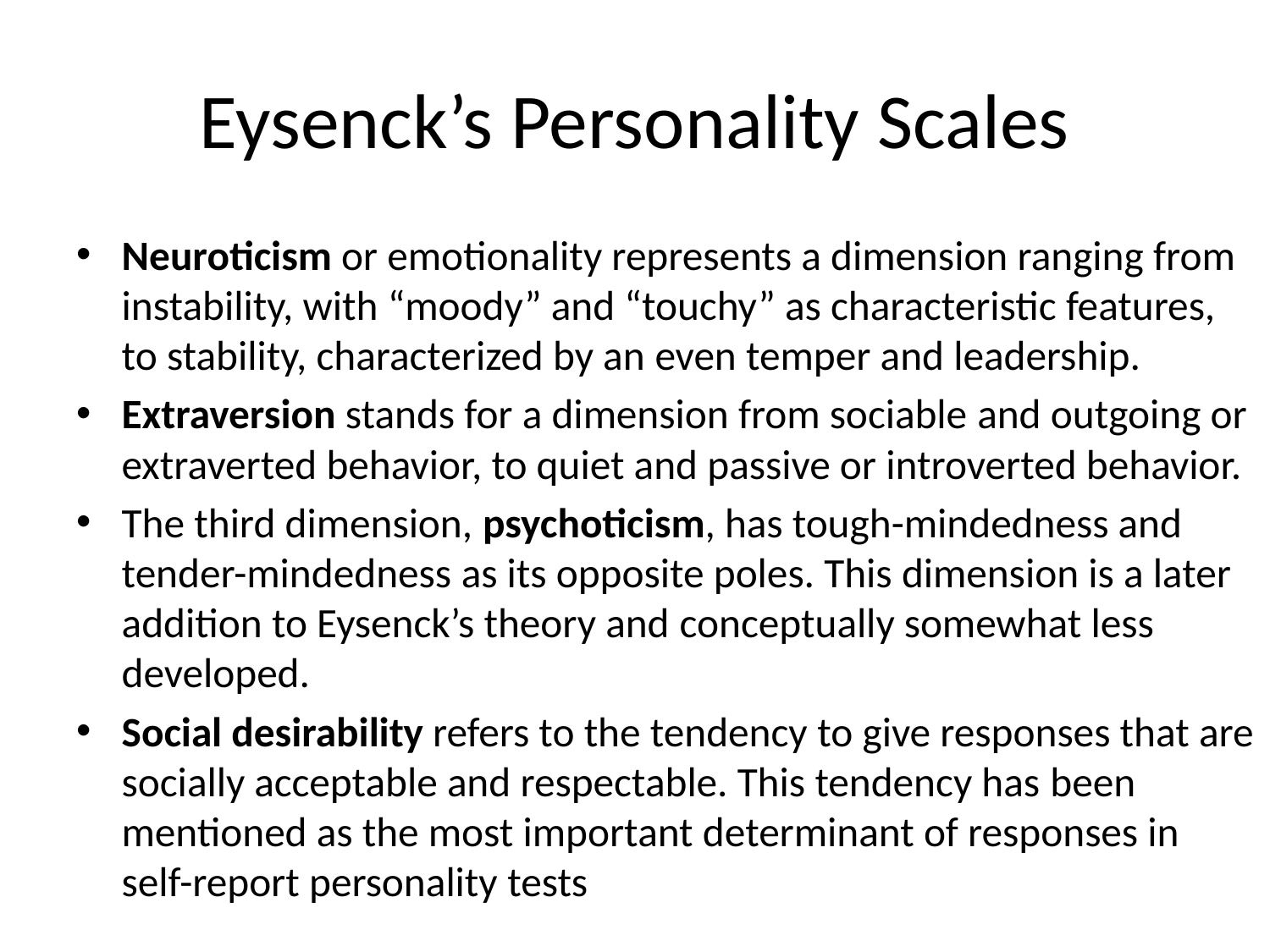

# Eysenck’s Personality Scales
Neuroticism or emotionality represents a dimension ranging from instability, with “moody” and “touchy” as characteristic features, to stability, characterized by an even temper and leadership.
Extraversion stands for a dimension from sociable and outgoing or extraverted behavior, to quiet and passive or introverted behavior.
The third dimension, psychoticism, has tough-mindedness and tender-mindedness as its opposite poles. This dimension is a later addition to Eysenck’s theory and conceptually somewhat less developed.
Social desirability refers to the tendency to give responses that are socially acceptable and respectable. This tendency has been mentioned as the most important determinant of responses in self-report personality tests